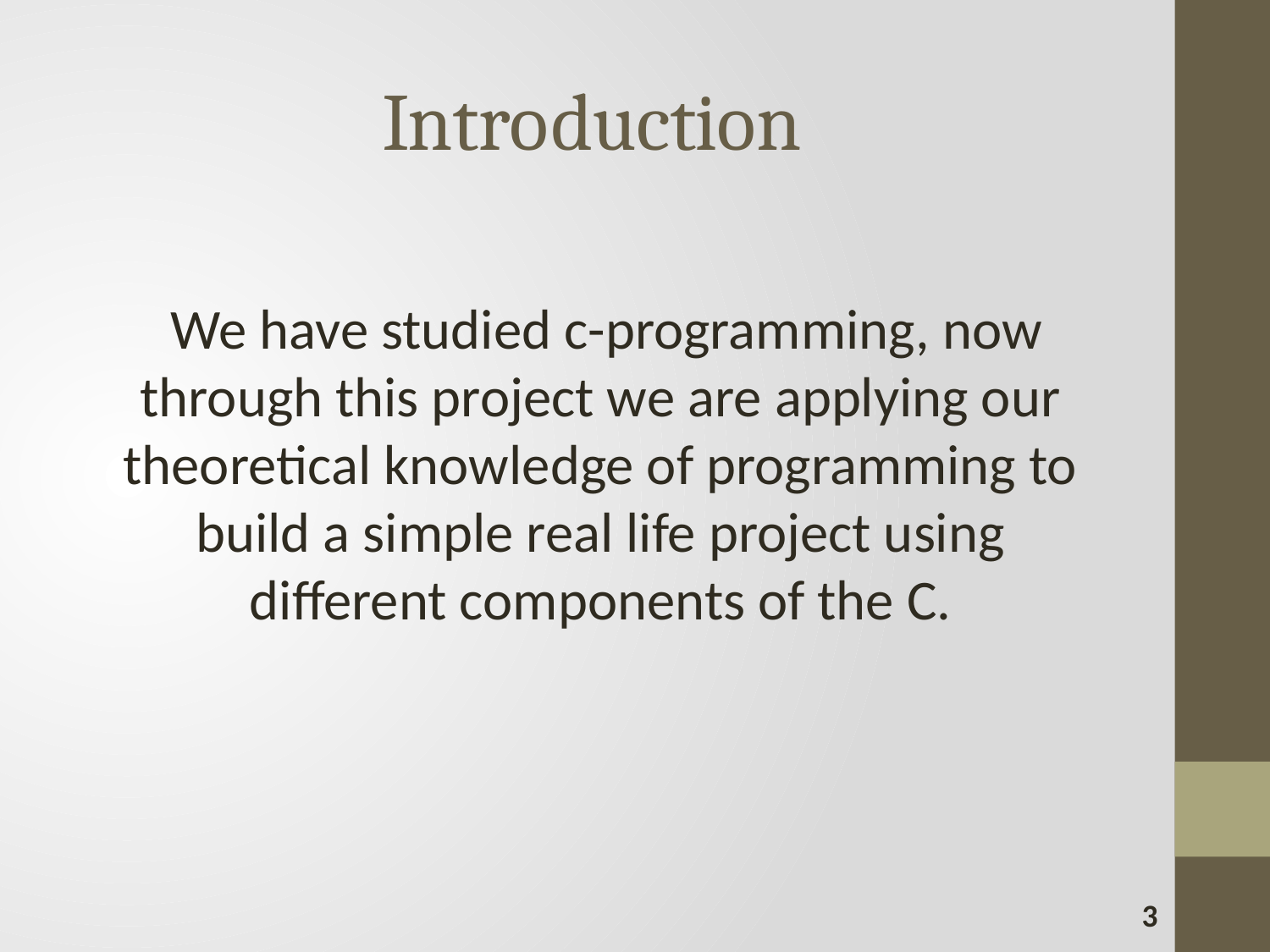

# Introduction
 We have studied c-programming, now through this project we are applying our theoretical knowledge of programming to build a simple real life project using different components of the C.
3